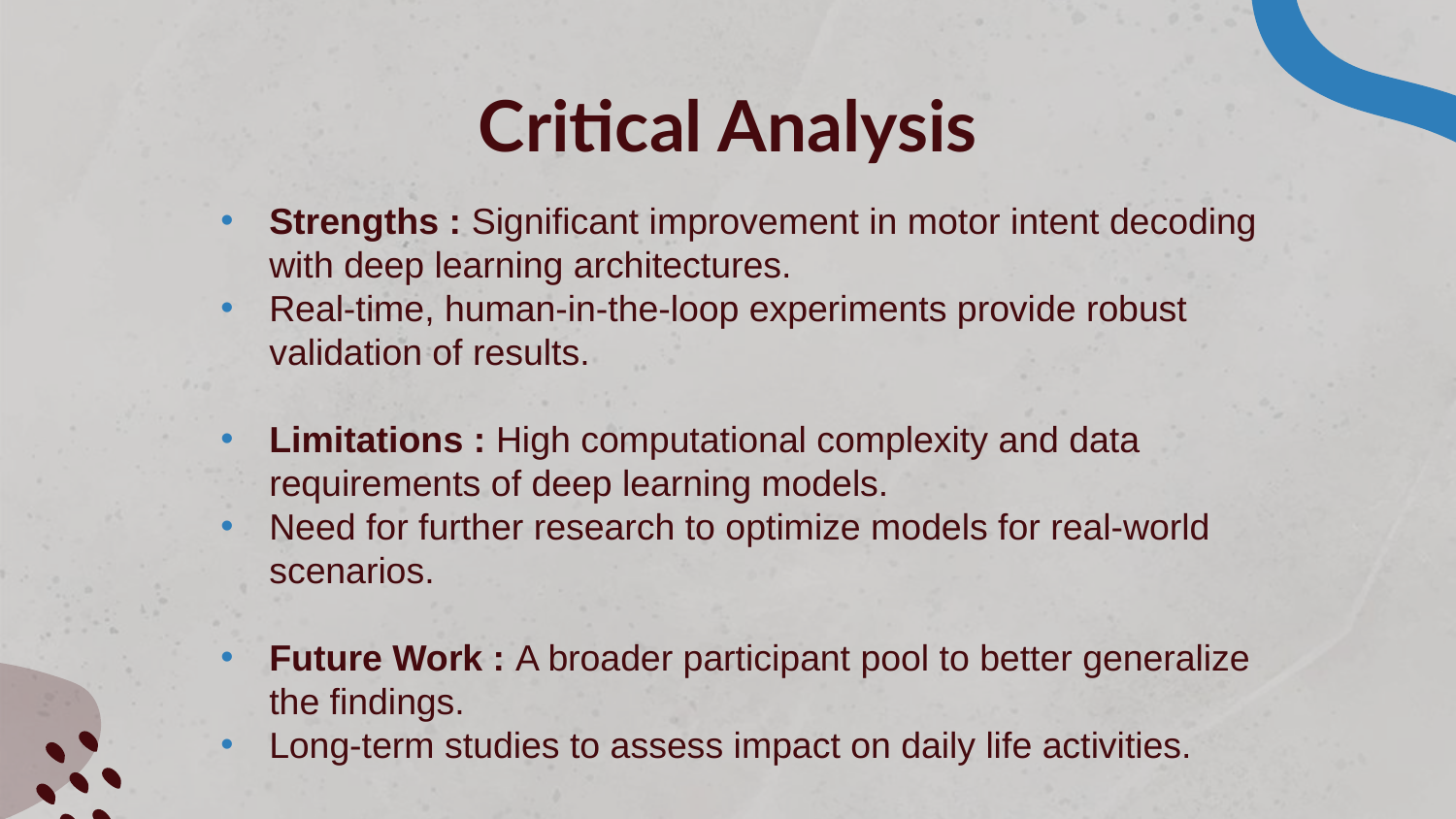

# Critical Analysis
Strengths : Significant improvement in motor intent decoding with deep learning architectures.
Real-time, human-in-the-loop experiments provide robust validation of results.

Limitations : High computational complexity and data requirements of deep learning models.
Need for further research to optimize models for real-world scenarios.

Future Work : A broader participant pool to better generalize the findings.
Long-term studies to assess impact on daily life activities.